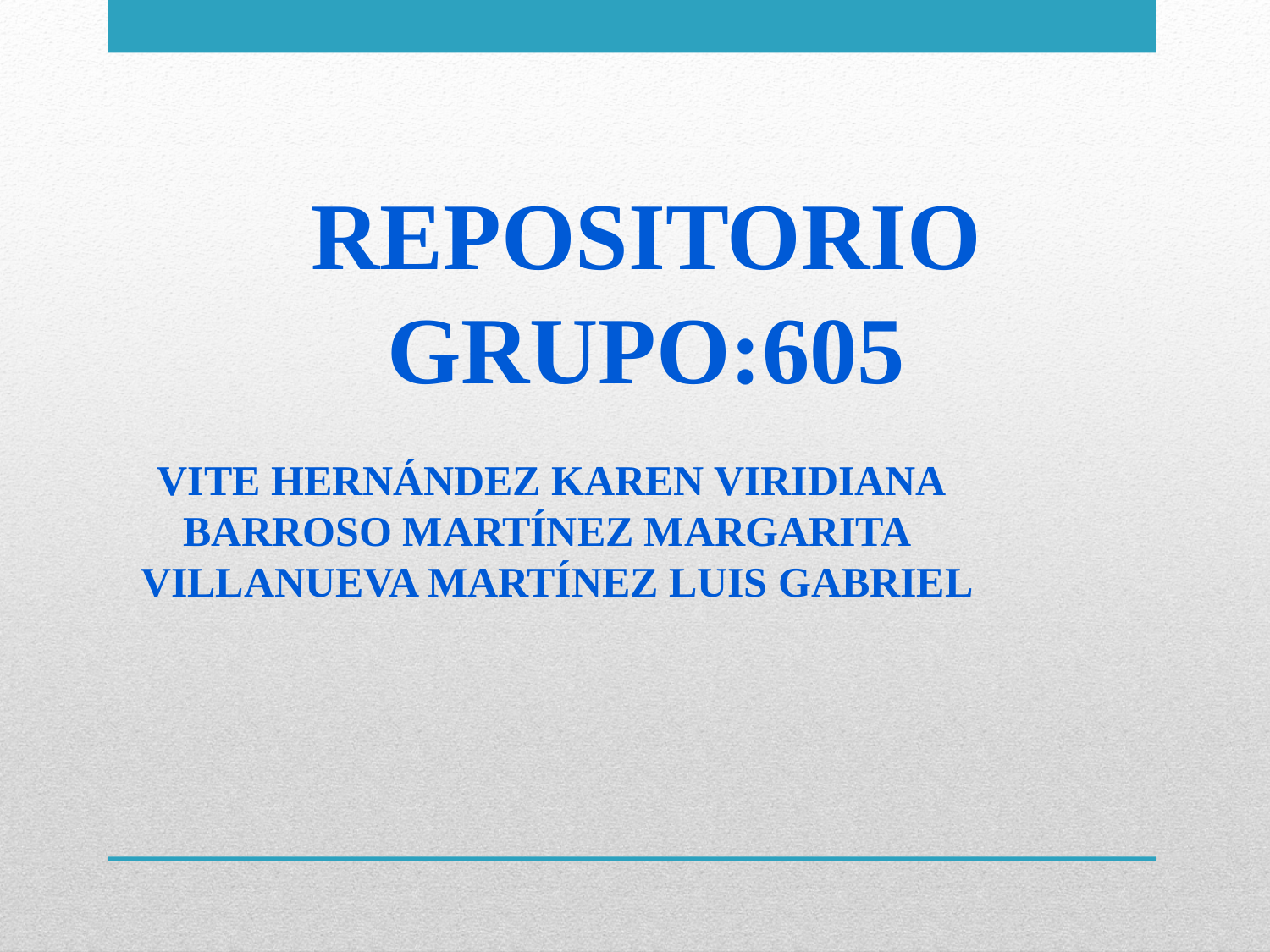

Repositorio
Grupo:605
Vite Hernández Karen Viridiana
Barroso Martínez Margarita
 Villanueva Martínez Luis Gabriel